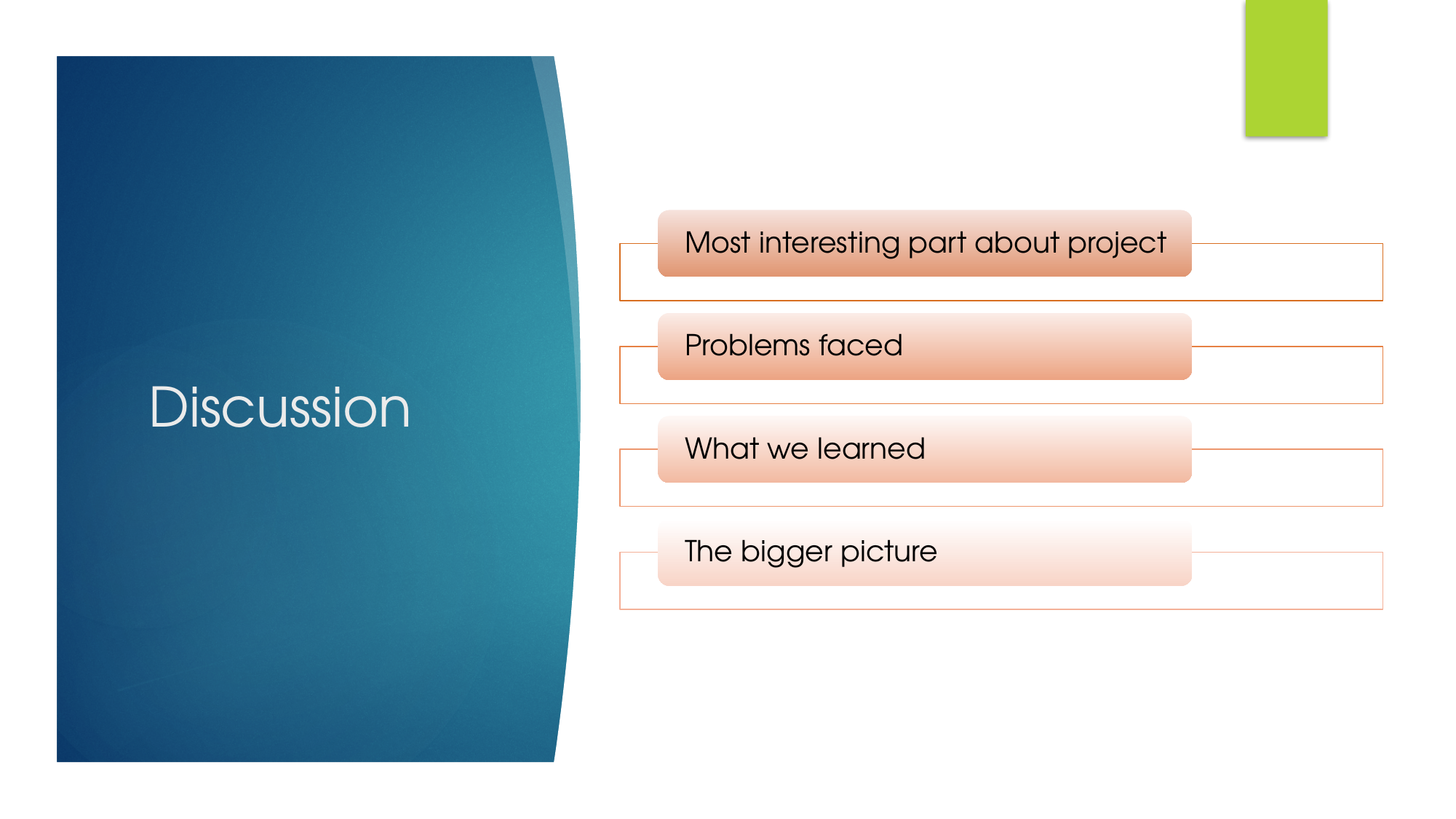

10

Most interesting part about project
Problems faced
What we learned
The bigger picture
# Discussion